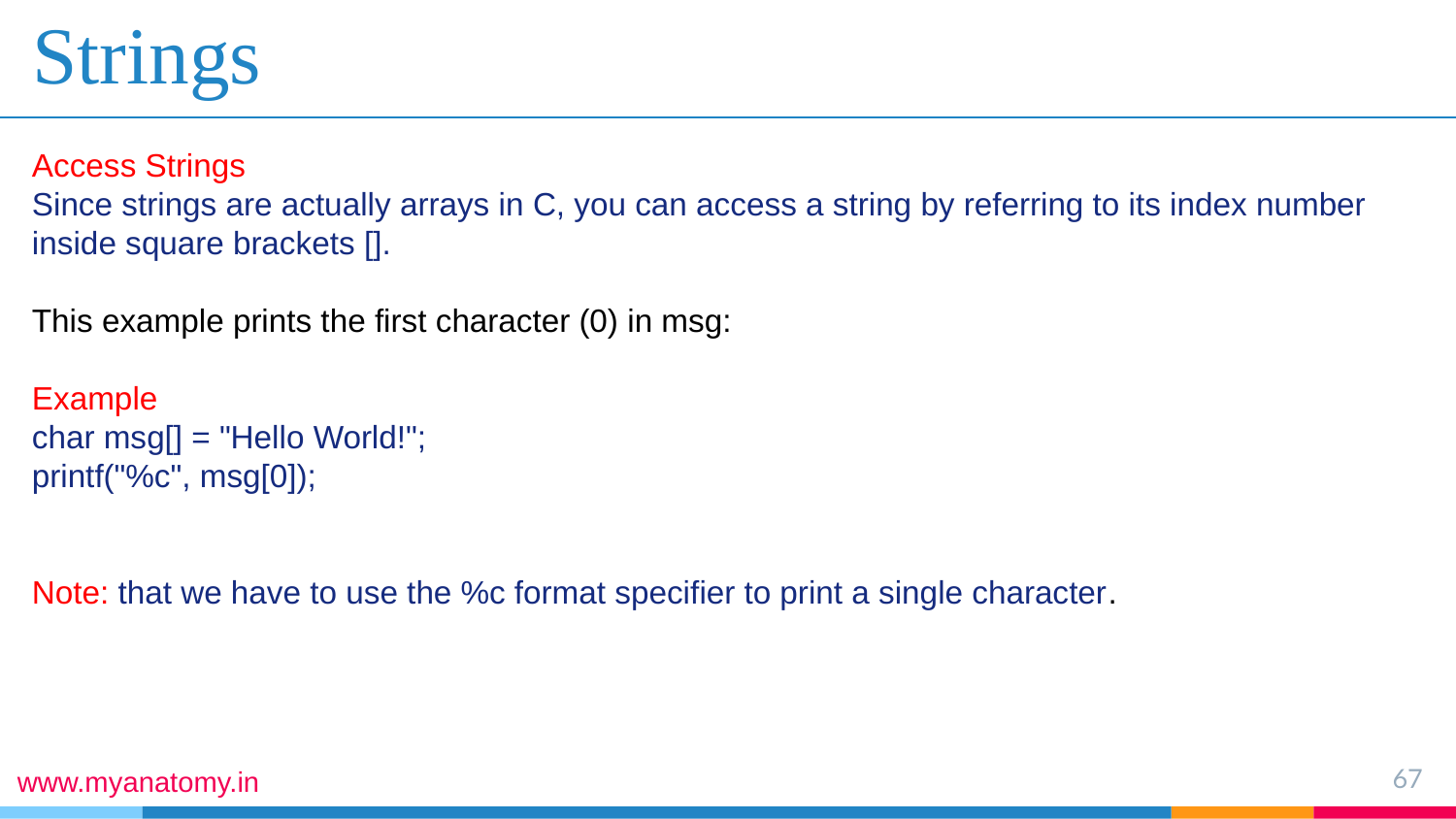

# Strings
Access Strings
Since strings are actually arrays in C, you can access a string by referring to its index number inside square brackets [].

This example prints the first character (0) in msg:

Example
char msg[] = "Hello World!";
printf("%c", msg[0]);
Note: that we have to use the %c format specifier to print a single character.
67
www.myanatomy.in